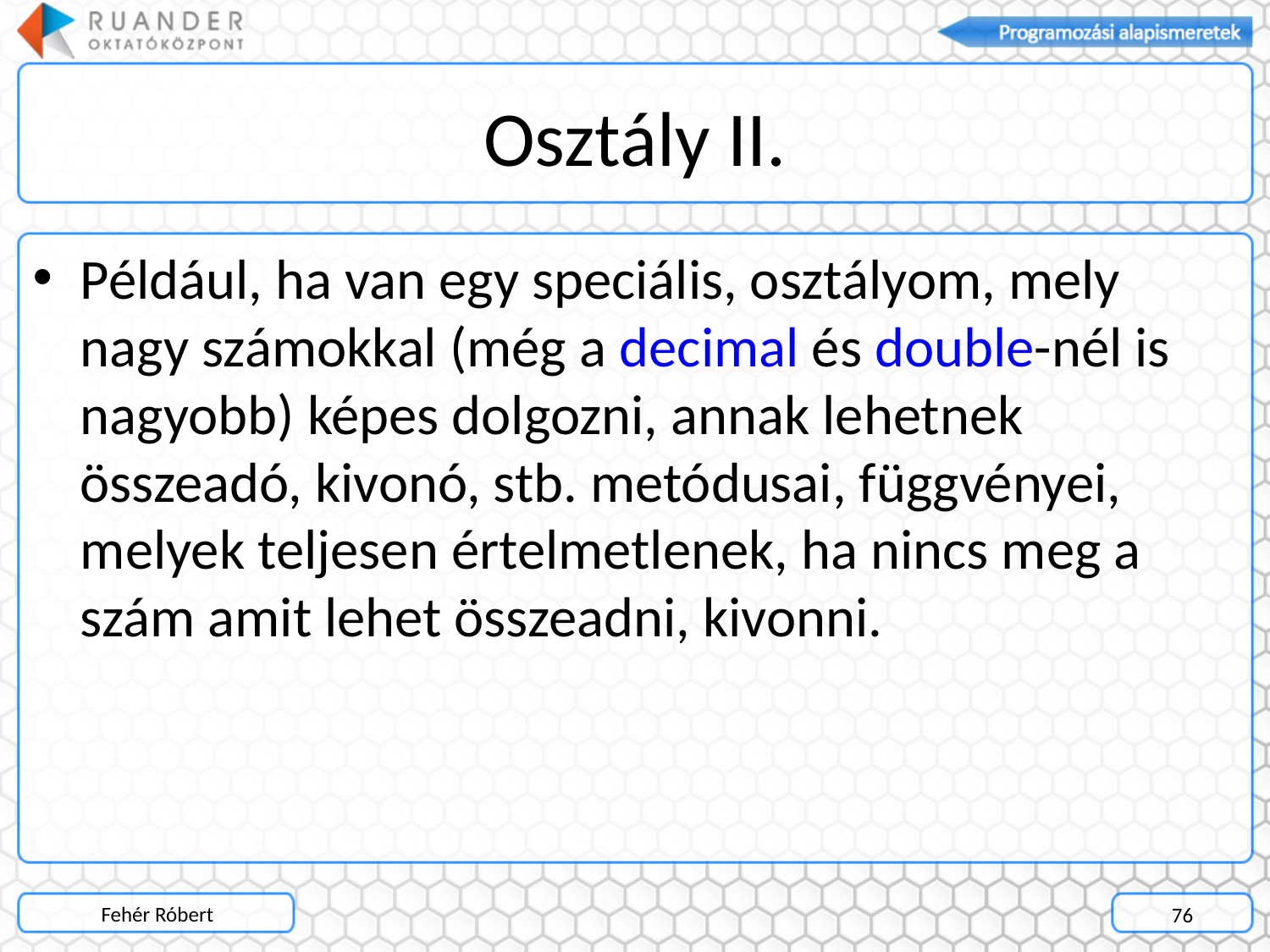

# Osztály II.
Például, ha van egy speciális, osztályom, mely nagy számokkal (még a decimal és double-nél is nagyobb) képes dolgozni, annak lehetnek összeadó, kivonó, stb. metódusai, függvényei, melyek teljesen értelmetlenek, ha nincs meg a szám amit lehet összeadni, kivonni.
Fehér Róbert
76